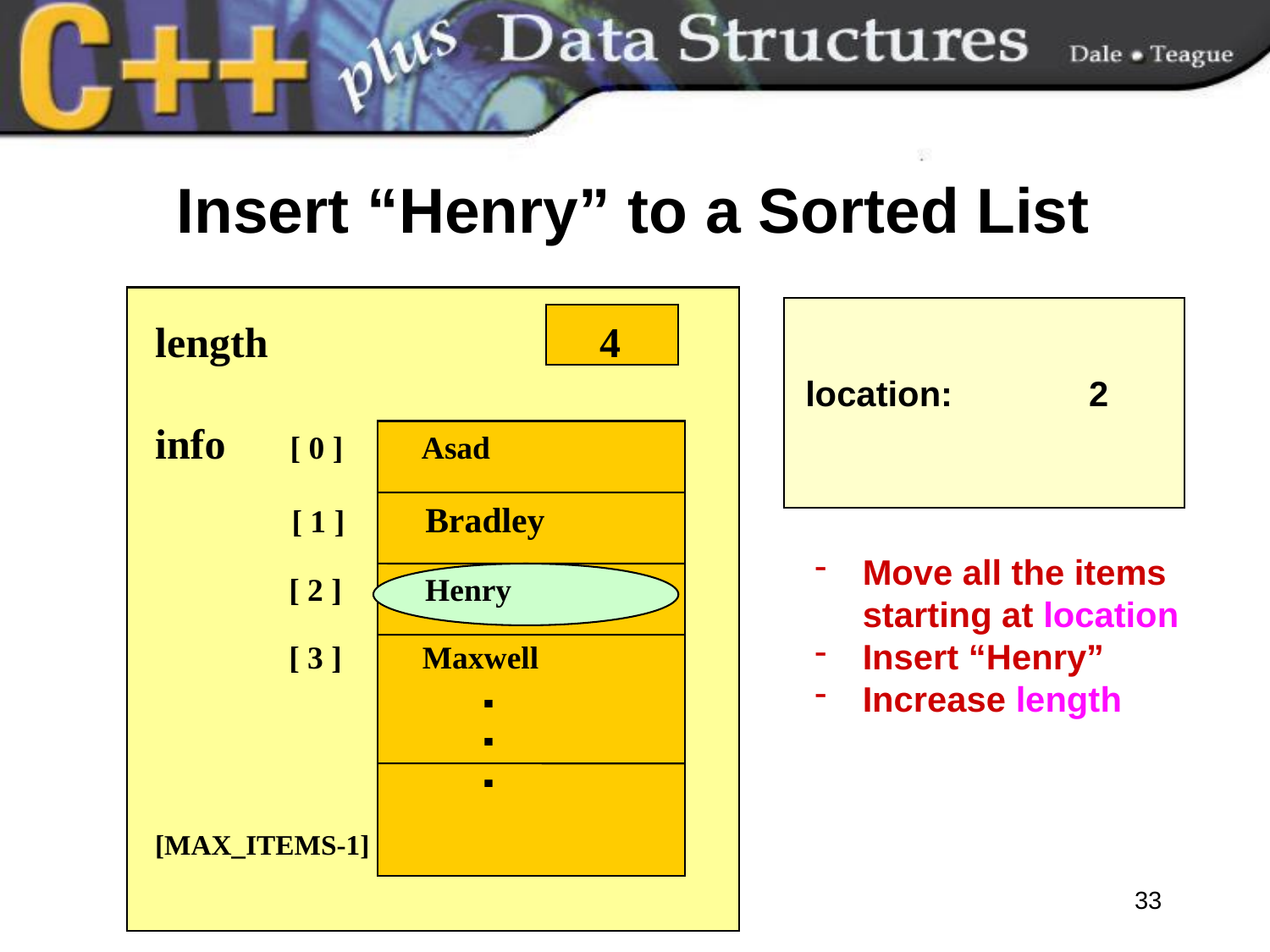

# Insert “Henry” to a Sorted List

length			      4

info     	 [ 0 ]          Asad

                 [ 1 ]          Bradley

	 [ 2 ] 	  Henry

	 [ 3 ]          Maxwell
 	                   .
	                   .
	                   .

[MAX_ITEMS-1]

location:              2

Move all the items starting at location
Insert “Henry”
Increase length

33